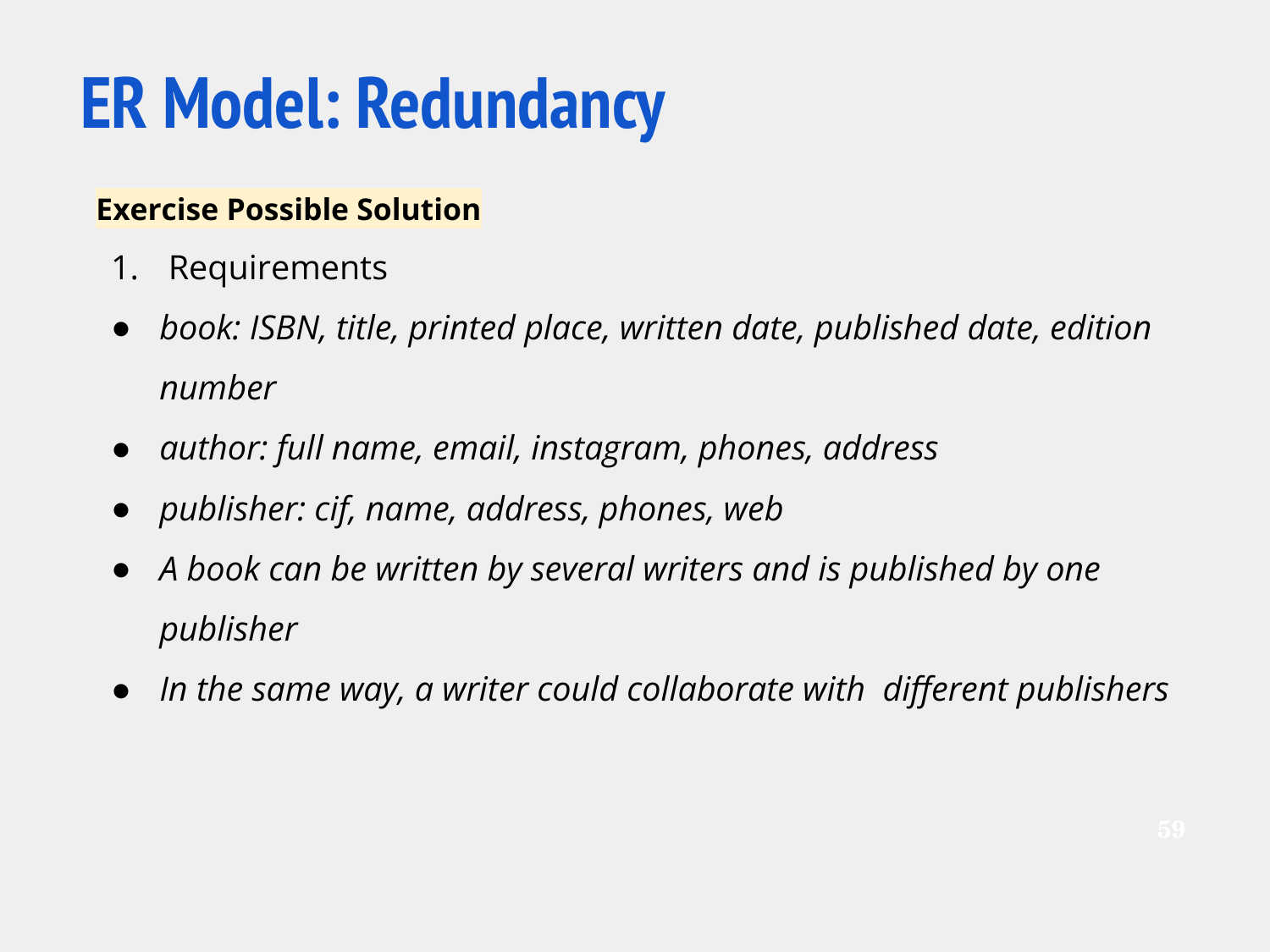

# ER Model: Redundancy

Exercise Possible Solution
 Requirements
book: ISBN, title, printed place, written date, published date, edition number
author: full name, email, instagram, phones, address
publisher: cif, name, address, phones, web
A book can be written by several writers and is published by one publisher
In the same way, a writer could collaborate with  different publishers
59